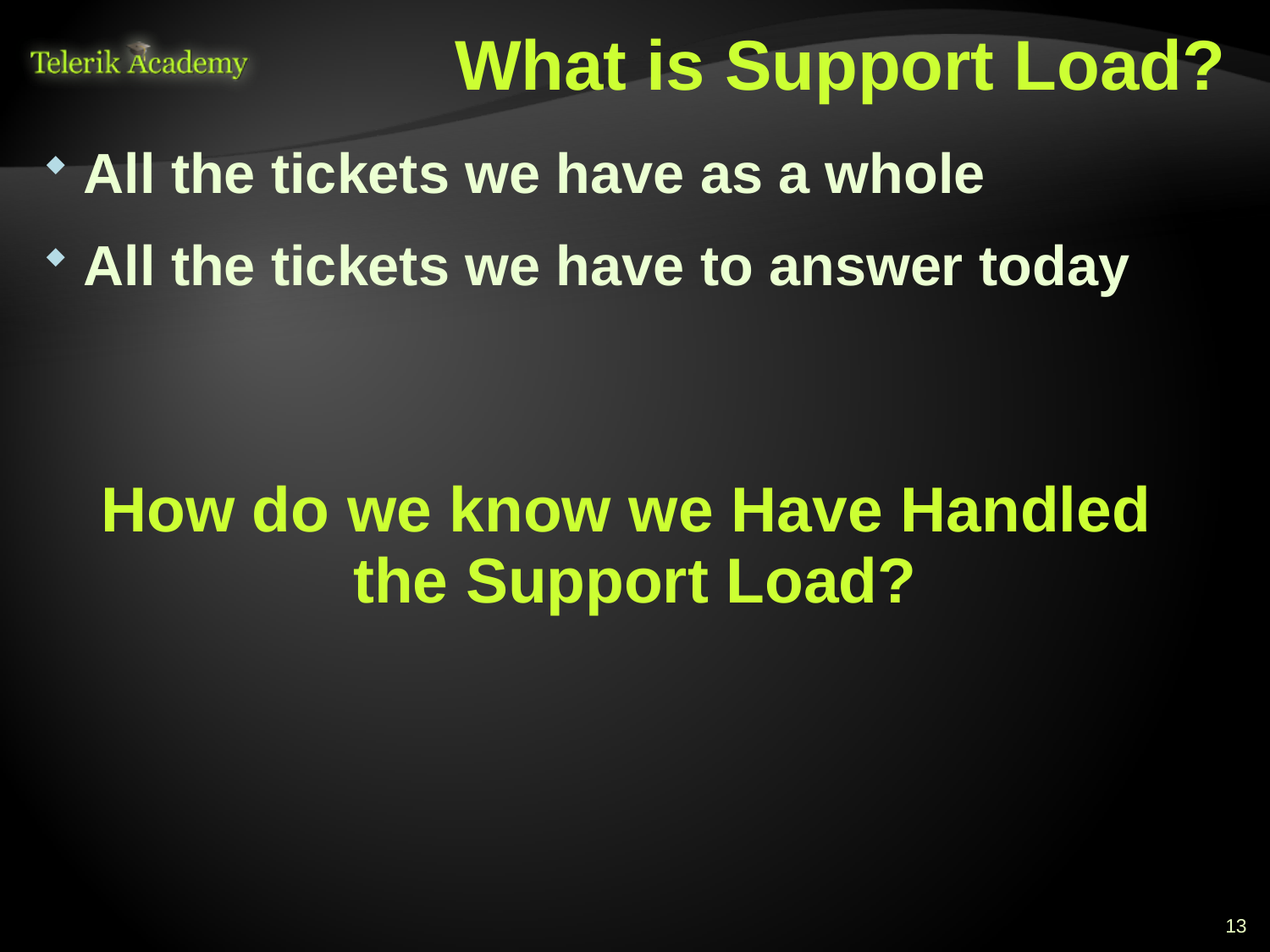

# What is Support Load?
All the tickets we have as a whole
All the tickets we have to answer today
How do we know we Have Handled
the Support Load?
13